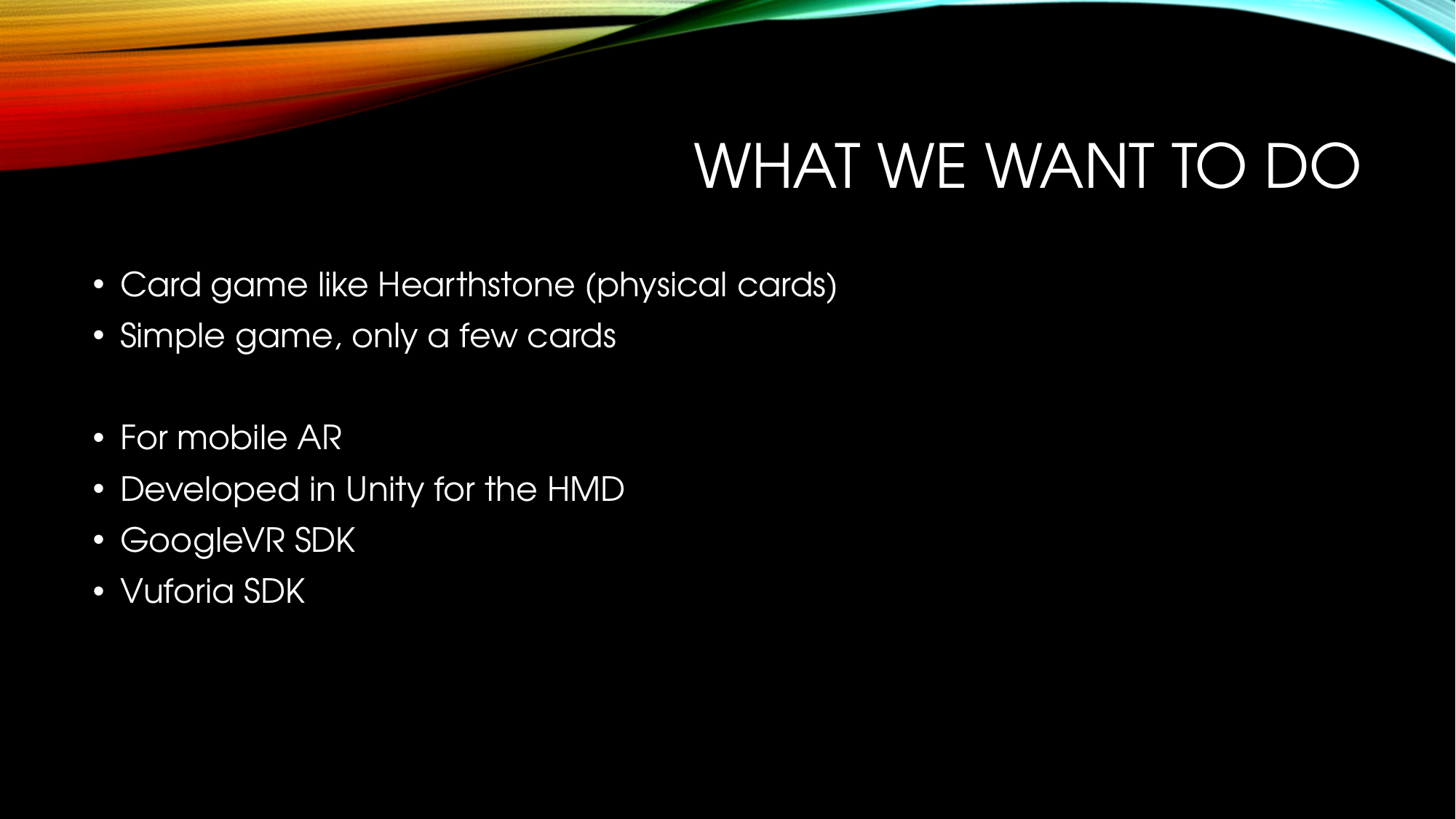

# What we want to do
Card game like Hearthstone (physical cards)
Simple game, only a few cards

For mobile AR
Developed in Unity for the HMD
GoogleVR SDK
Vuforia SDK